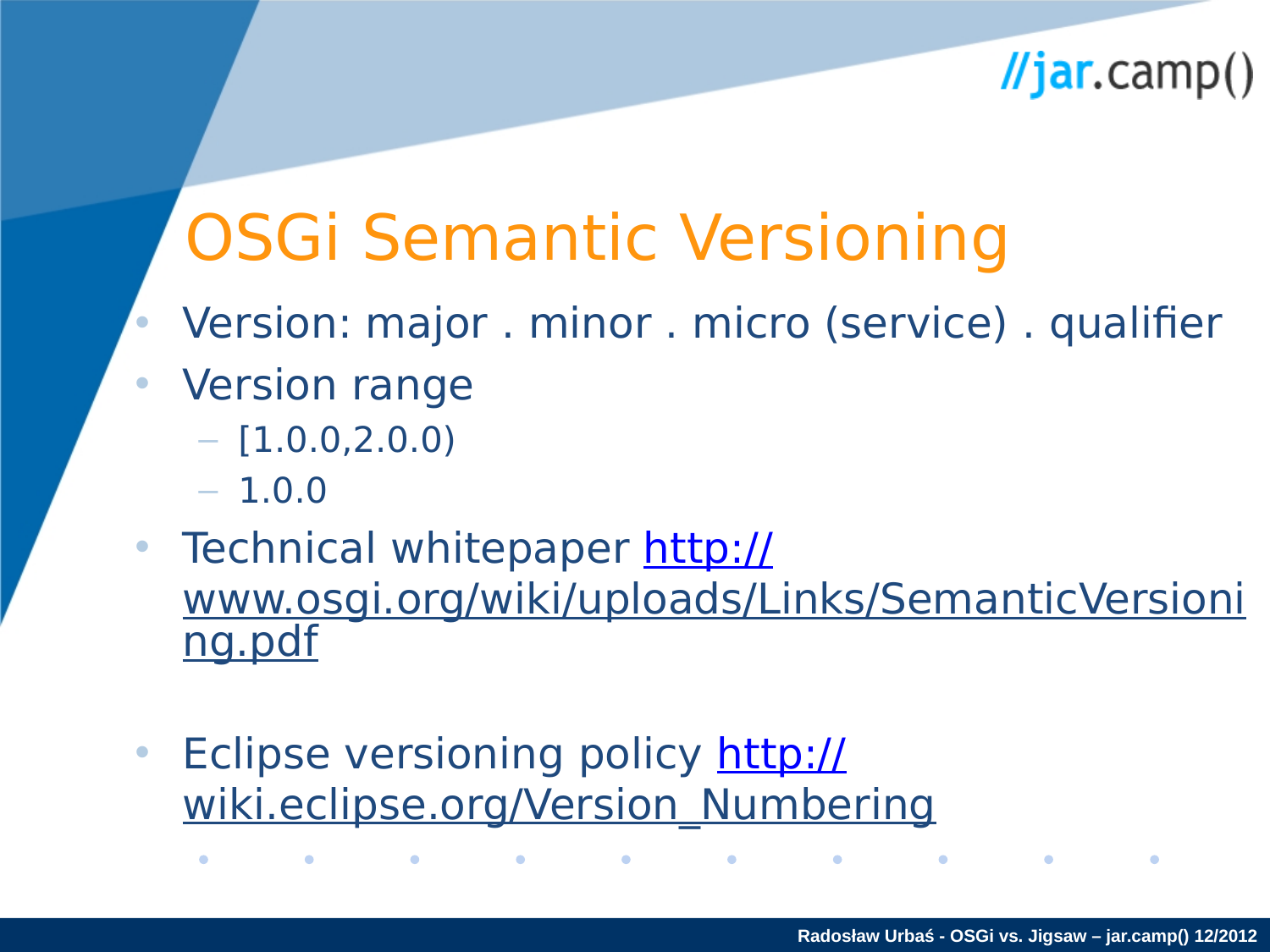

OSGi Semantic Versioning
Version: major . minor . micro (service) . qualifier
Version range
[1.0.0,2.0.0)
1.0.0
Technical whitepaper http://www.osgi.org/wiki/uploads/Links/SemanticVersioning.pdf
Eclipse versioning policy http://wiki.eclipse.org/Version_Numbering